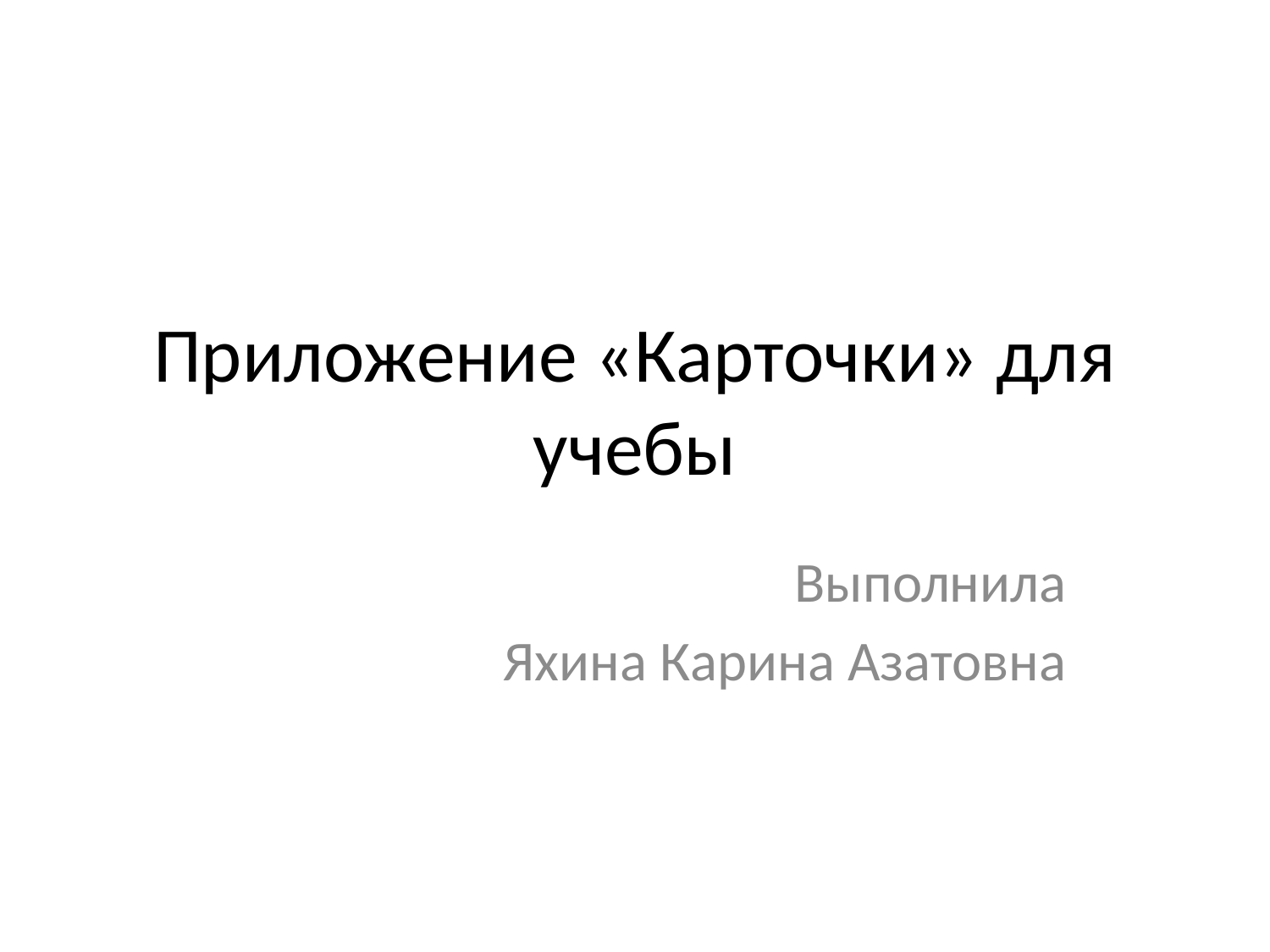

# Приложение «Карточки» для учебы
Выполнила
Яхина Карина Азатовна